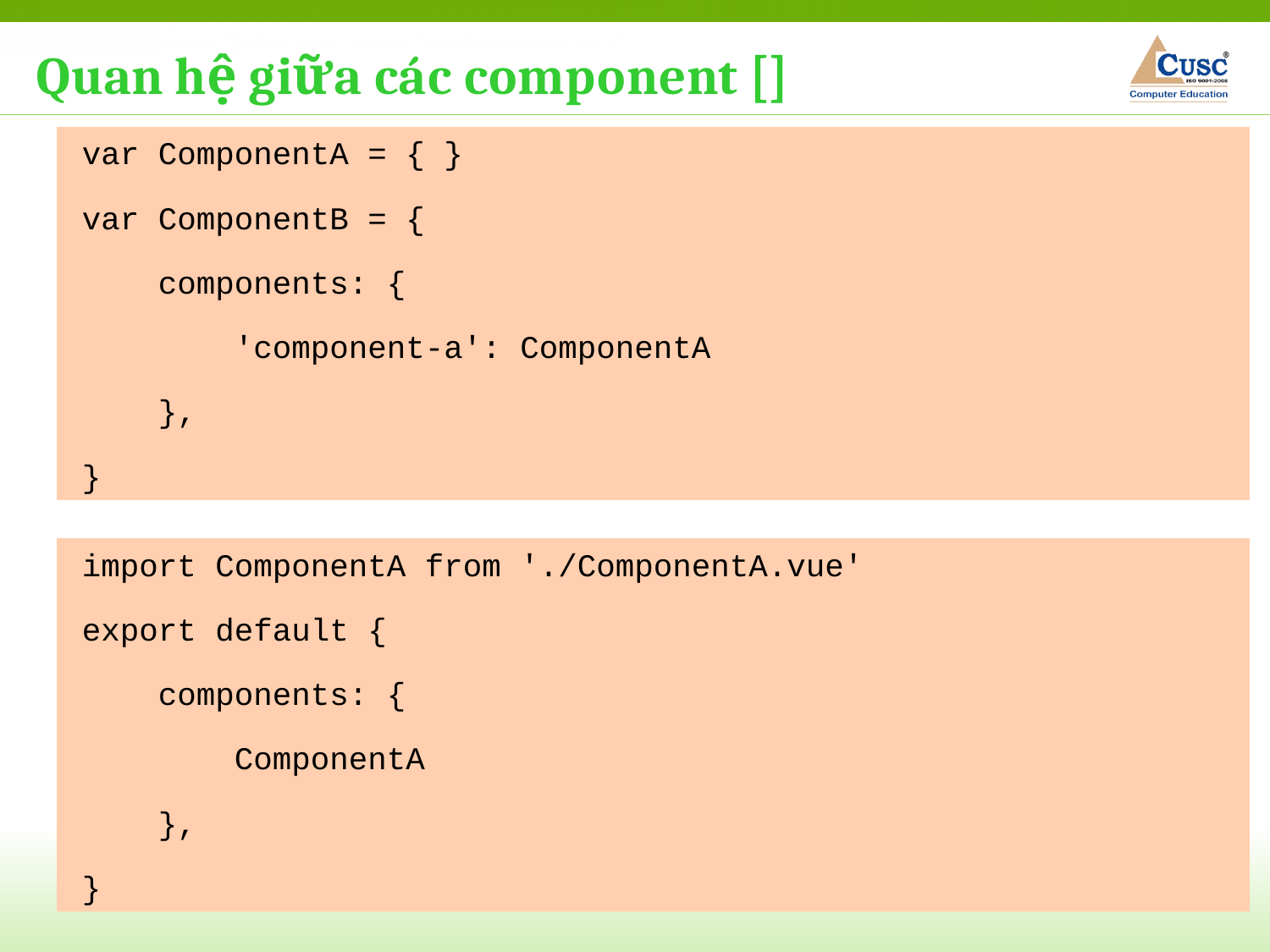

Quan hệ giữa các component []
var ComponentA = { }
var ComponentB = {
    components: {
        'component-a': ComponentA
    },
}

import ComponentA from './ComponentA.vue'
export default {
    components: {
        ComponentA
    },
}